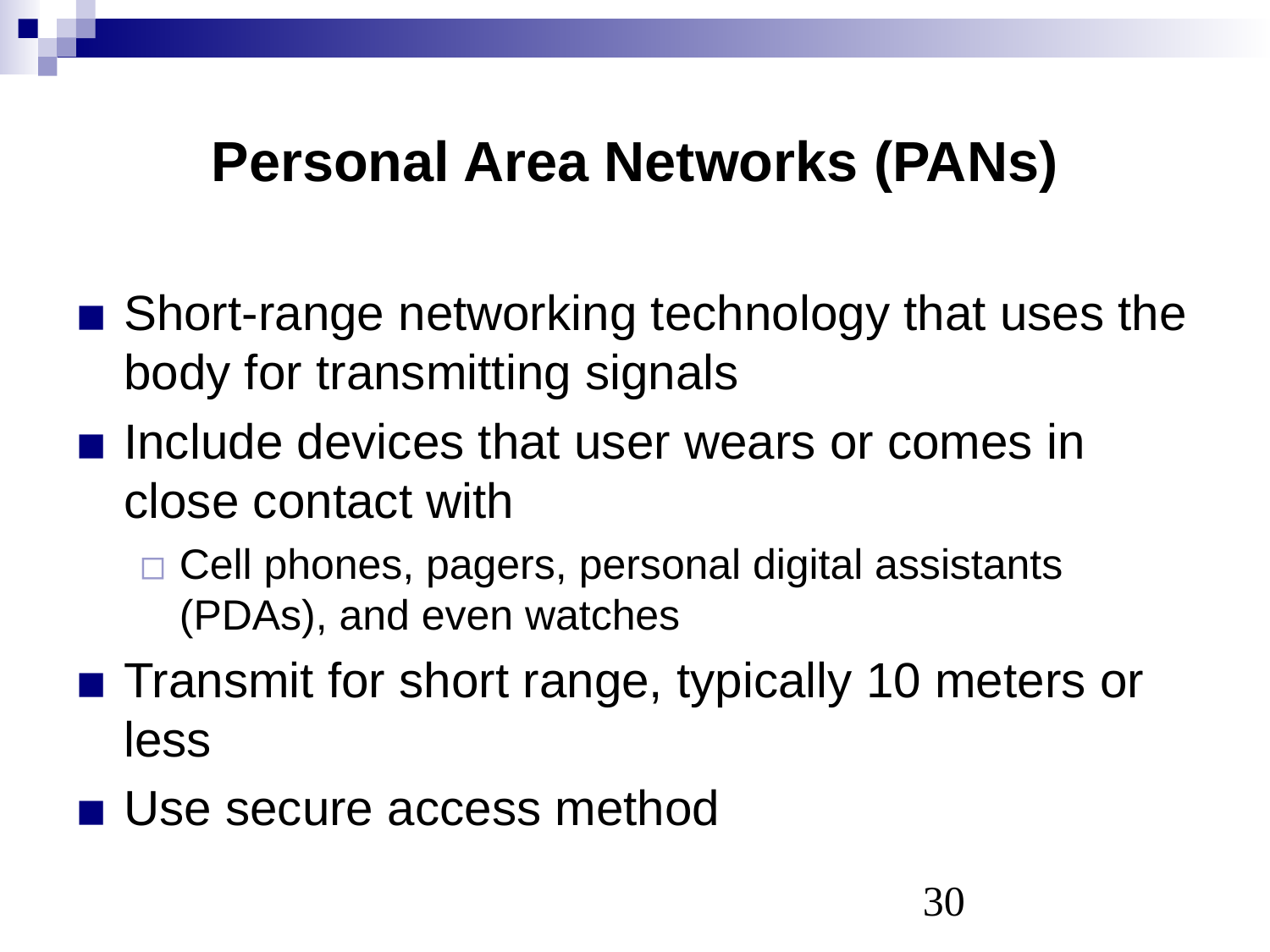

# Personal Area Networks (PANs)
Short-range networking technology that uses the body for transmitting signals
Include devices that user wears or comes in close contact with
Cell phones, pagers, personal digital assistants (PDAs), and even watches
Transmit for short range, typically 10 meters or less
Use secure access method
30